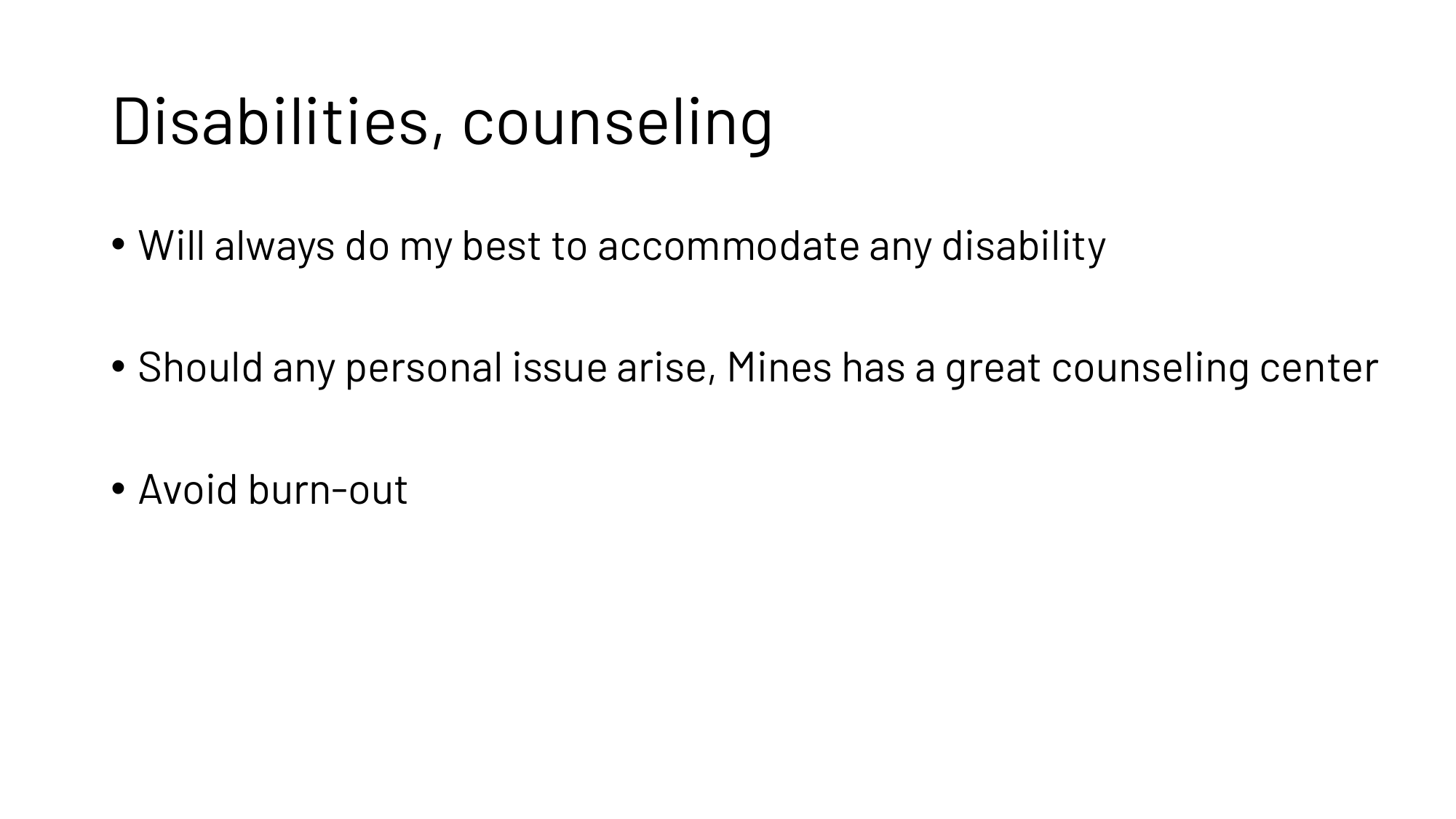

# Disabilities, counseling
Will always do my best to accommodate any disability

Should any personal issue arise, Mines has a great counseling center

Avoid burn-out